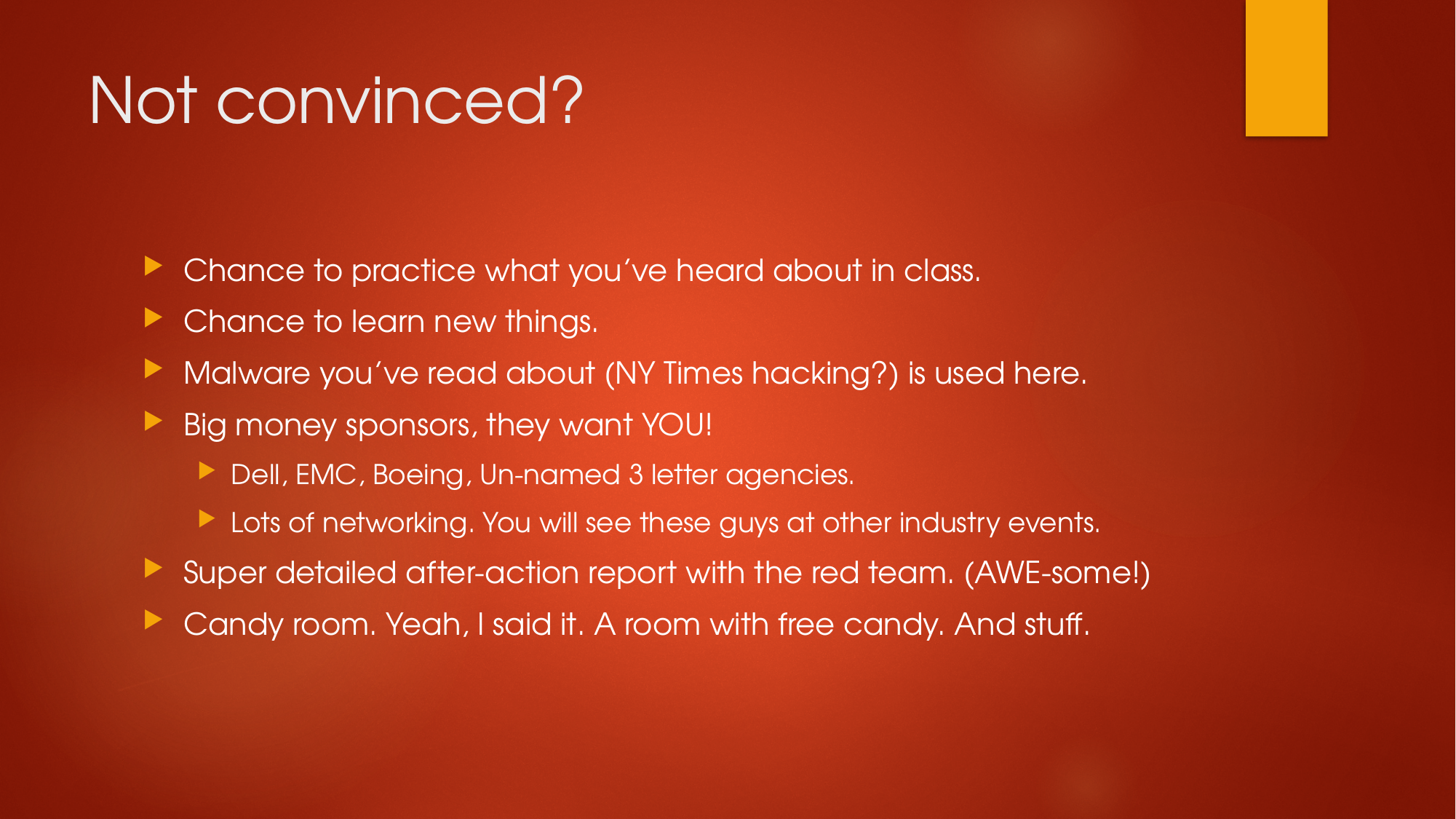

# Not convinced?
Chance to practice what you’ve heard about in class.
Chance to learn new things.
Malware you’ve read about (NY Times hacking?) is used here.
Big money sponsors, they want YOU!
Dell, EMC, Boeing, Un-named 3 letter agencies.
Lots of networking. You will see these guys at other industry events.
Super detailed after-action report with the red team. (AWE-some!)
Candy room. Yeah, I said it. A room with free candy. And stuff.